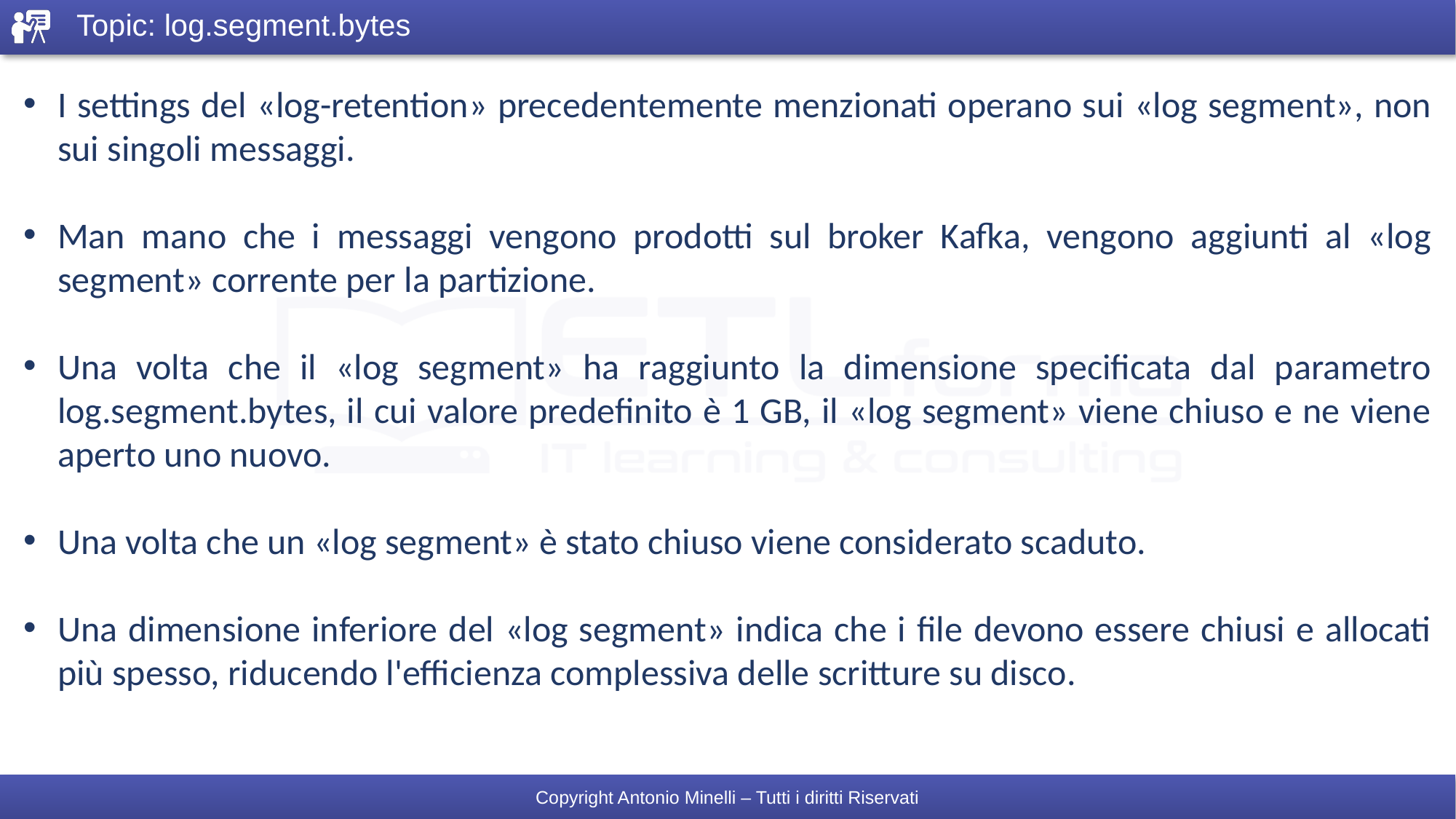

# Topic: log.segment.bytes
I settings del «log-retention» precedentemente menzionati operano sui «log segment», non sui singoli messaggi.

Man mano che i messaggi vengono prodotti sul broker Kafka, vengono aggiunti al «log segment» corrente per la partizione.

Una volta che il «log segment» ha raggiunto la dimensione specificata dal parametro log.segment.bytes, il cui valore predefinito è 1 GB, il «log segment» viene chiuso e ne viene aperto uno nuovo.

Una volta che un «log segment» è stato chiuso viene considerato scaduto.

Una dimensione inferiore del «log segment» indica che i file devono essere chiusi e allocati più spesso, riducendo l'efficienza complessiva delle scritture su disco.